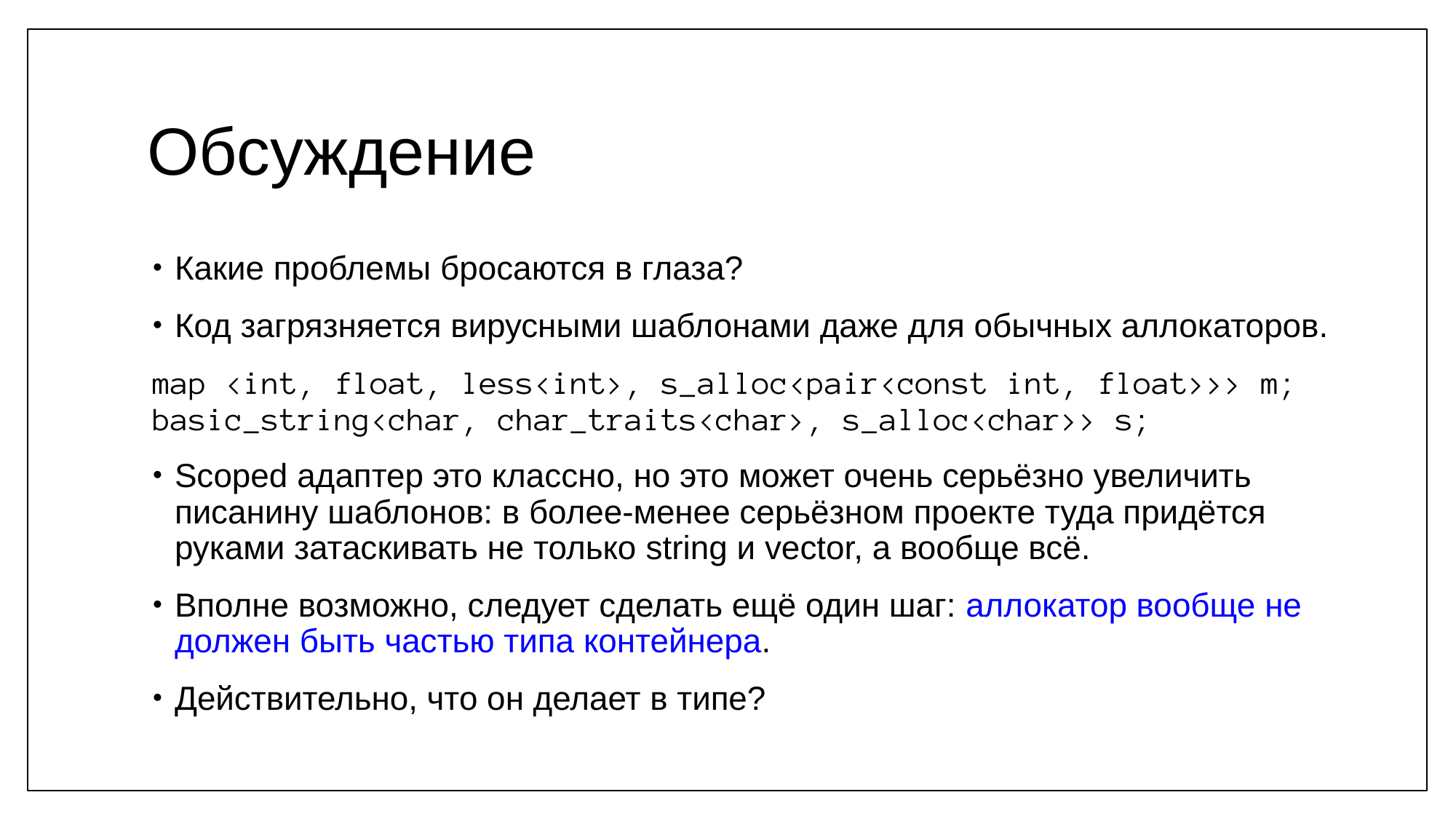

# Обсуждение
Какие проблемы бросаются в глаза?
Код загрязняется вирусными шаблонами даже для обычных аллокаторов.
map <int, float, less<int>, s_alloc<pair<const int, float>>> m;
basic_string<char, char_traits<char>, s_alloc<char>> s;
Scoped адаптер это классно, но это может очень серьёзно увеличить писанину шаблонов: в более-менее серьёзном проекте туда придётся руками затаскивать не только string и vector, а вообще всё.
Вполне возможно, следует сделать ещё один шаг: аллокатор вообще не должен быть частью типа контейнера.
Действительно, что он делает в типе?